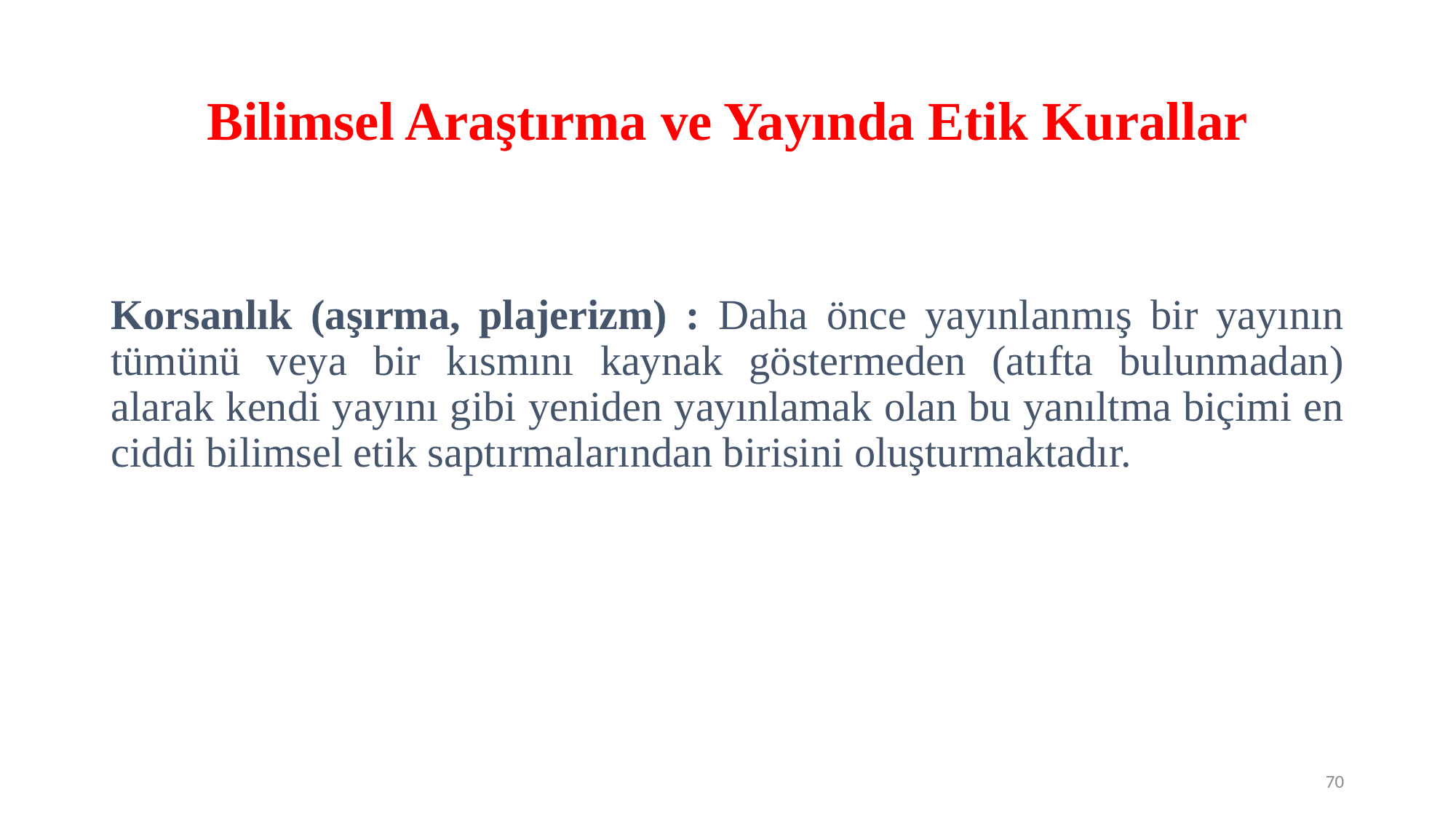

# Bilimsel Araştırma ve Yayında Etik Kurallar

Korsanlık (aşırma, plajerizm) : Daha önce yayınlanmış bir yayının tümünü veya bir kısmını kaynak göstermeden (atıfta bulunmadan) alarak kendi yayını gibi yeniden yayınlamak olan bu yanıltma biçimi en ciddi bilimsel etik saptırmalarından birisini oluşturmaktadır.

70